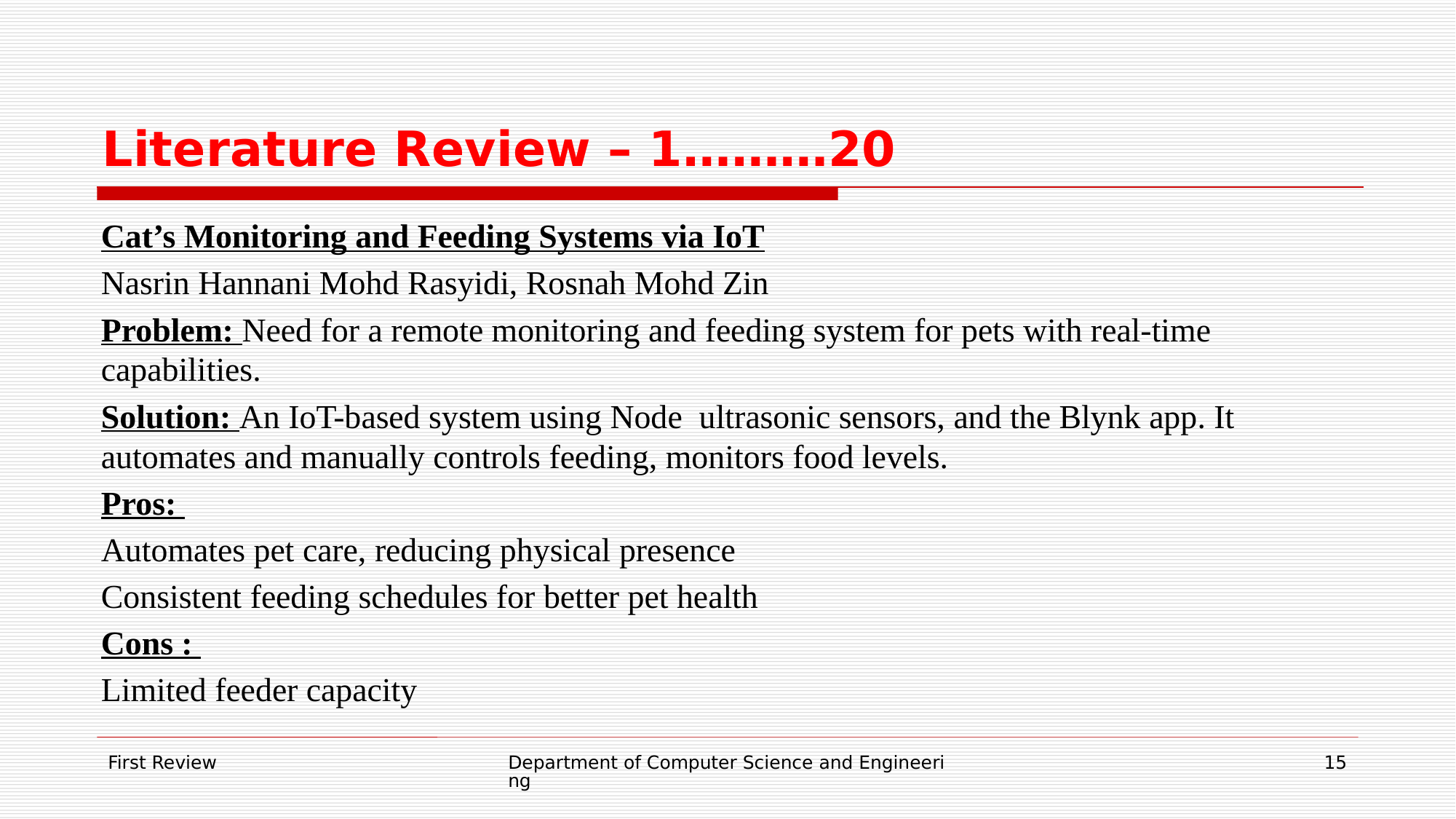

# Literature Review – 1………20
Cat’s Monitoring and Feeding Systems via IoT
Nasrin Hannani Mohd Rasyidi, Rosnah Mohd Zin
Problem: Need for a remote monitoring and feeding system for pets with real-time capabilities.
Solution: An IoT-based system using Node  ultrasonic sensors, and the Blynk app. It automates and manually controls feeding, monitors food levels.
Pros:
Automates pet care, reducing physical presence
Consistent feeding schedules for better pet health
Cons :
Limited feeder capacity
First Review
Department of Computer Science and Engineering
15